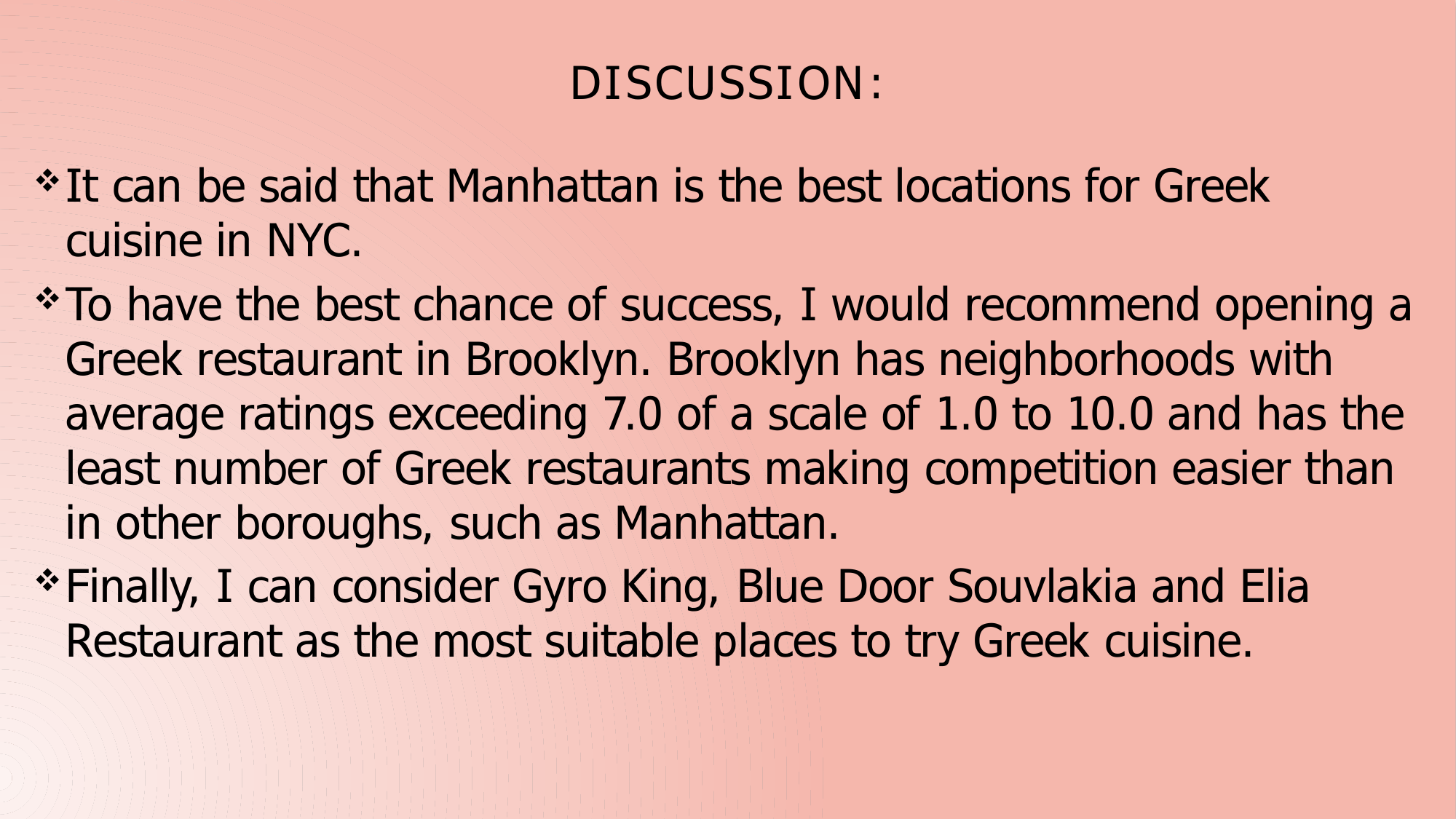

# Discussion:
It can be said that Manhattan is the best locations for Greek cuisine in NYC.
To have the best chance of success, I would recommend opening a Greek restaurant in Brooklyn. Brooklyn has neighborhoods with average ratings exceeding 7.0 of a scale of 1.0 to 10.0 and has the least number of Greek restaurants making competition easier than in other boroughs, such as Manhattan.
Finally, I can consider Gyro King, Blue Door Souvlakia and Elia Restaurant as the most suitable places to try Greek cuisine.